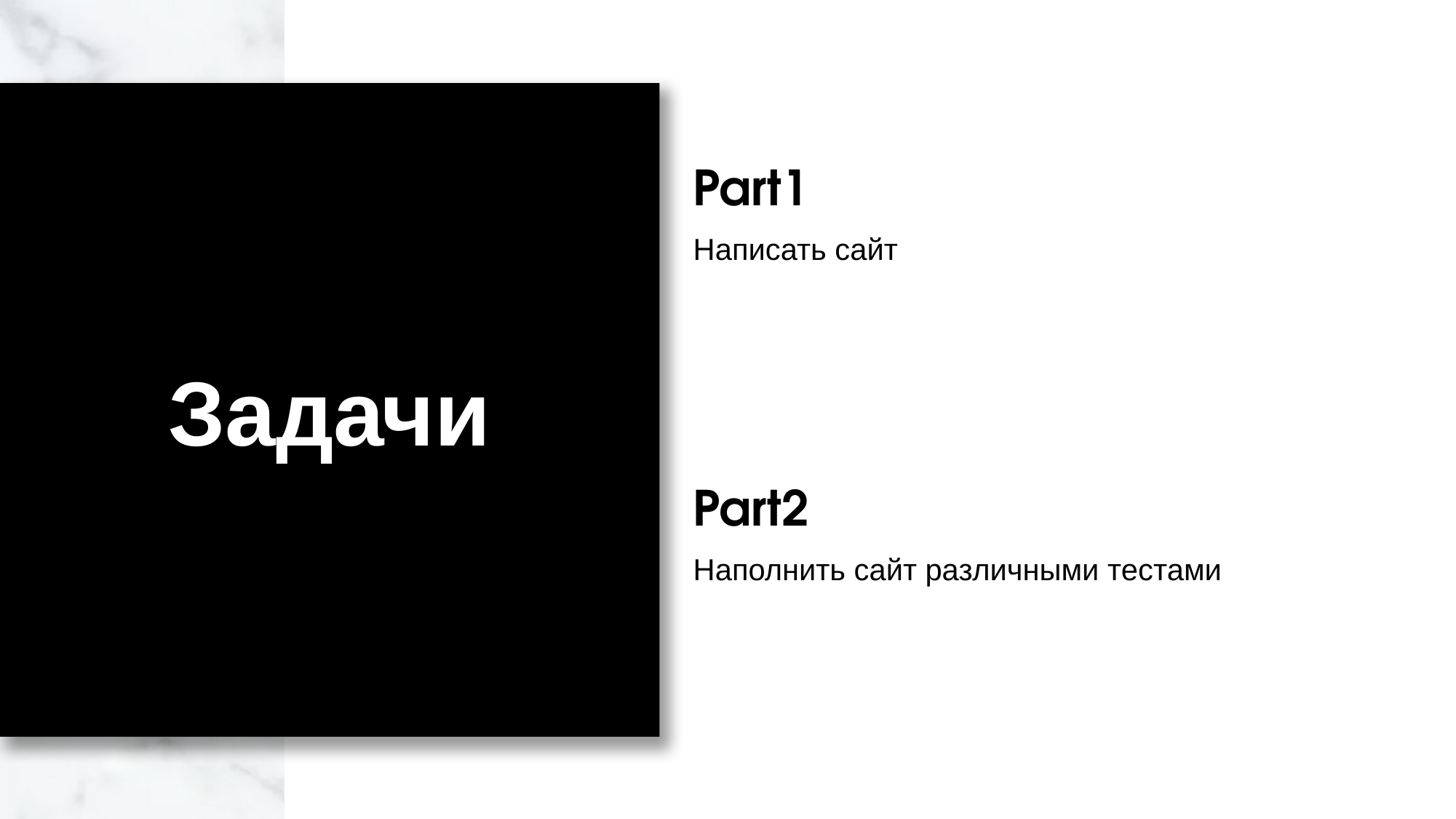

Part1

Написать сайт
Задачи
Part2

Наполнить сайт различными тестами